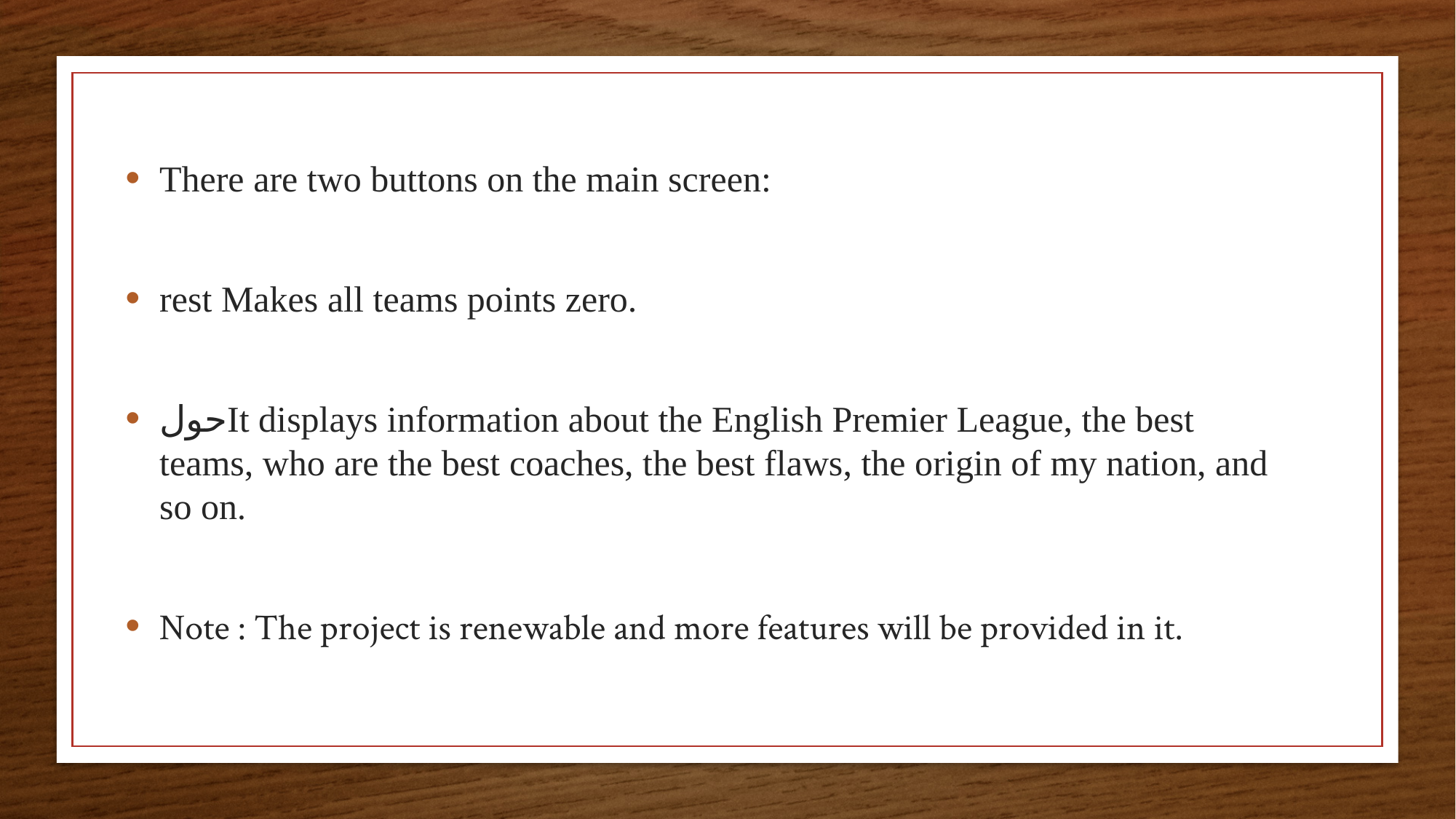

#
There are two buttons on the main screen:

rest Makes all teams points zero.

حولIt displays information about the English Premier League, the best teams, who are the best coaches, the best flaws, the origin of my nation, and so on.

Note : The project is renewable and more features will be provided in it.